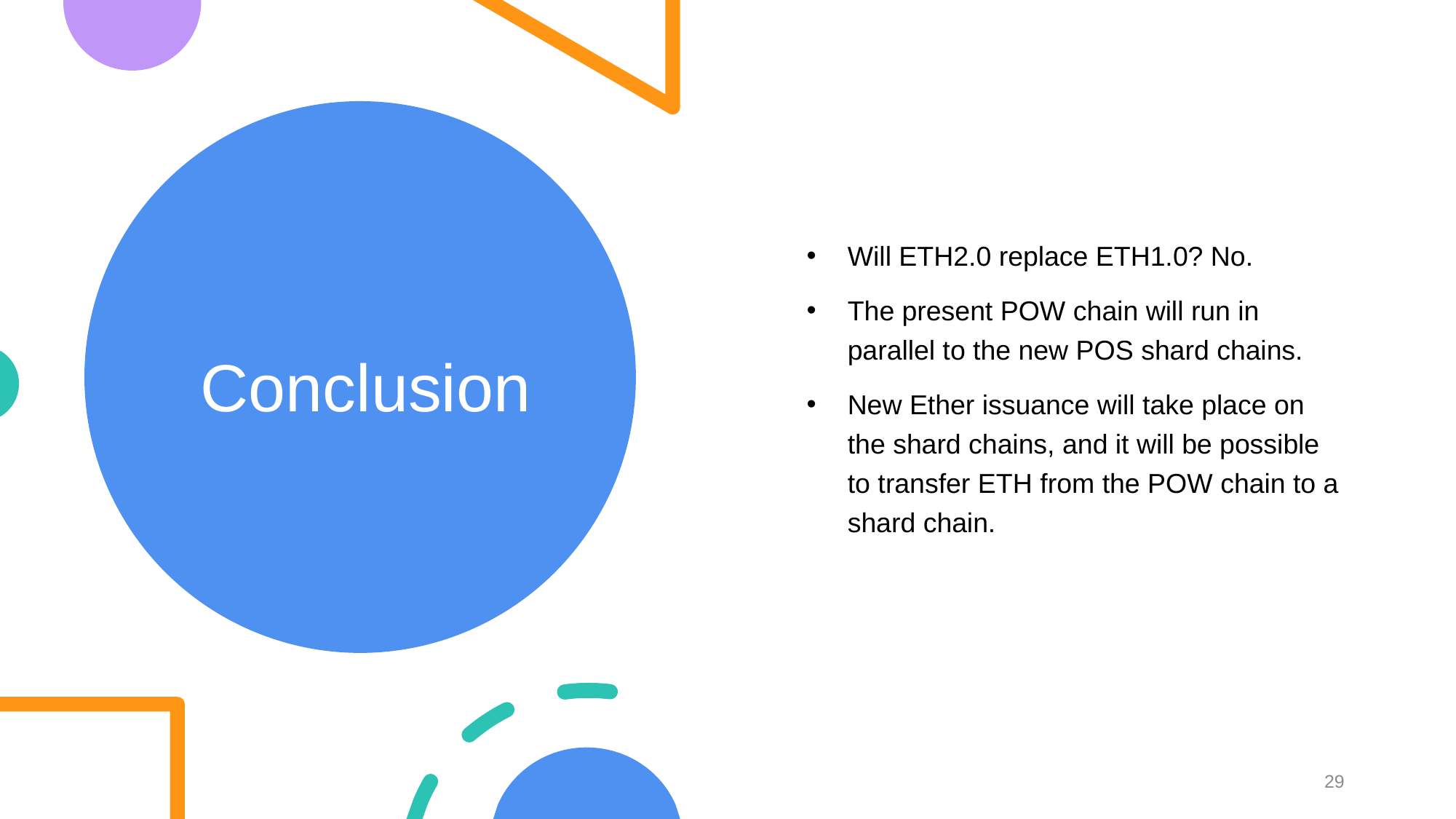

Will ETH2.0 replace ETH1.0? No.
The present POW chain will run in parallel to the new POS shard chains.
New Ether issuance will take place on the shard chains, and it will be possible to transfer ETH from the POW chain to a shard chain.
# Conclusion
29